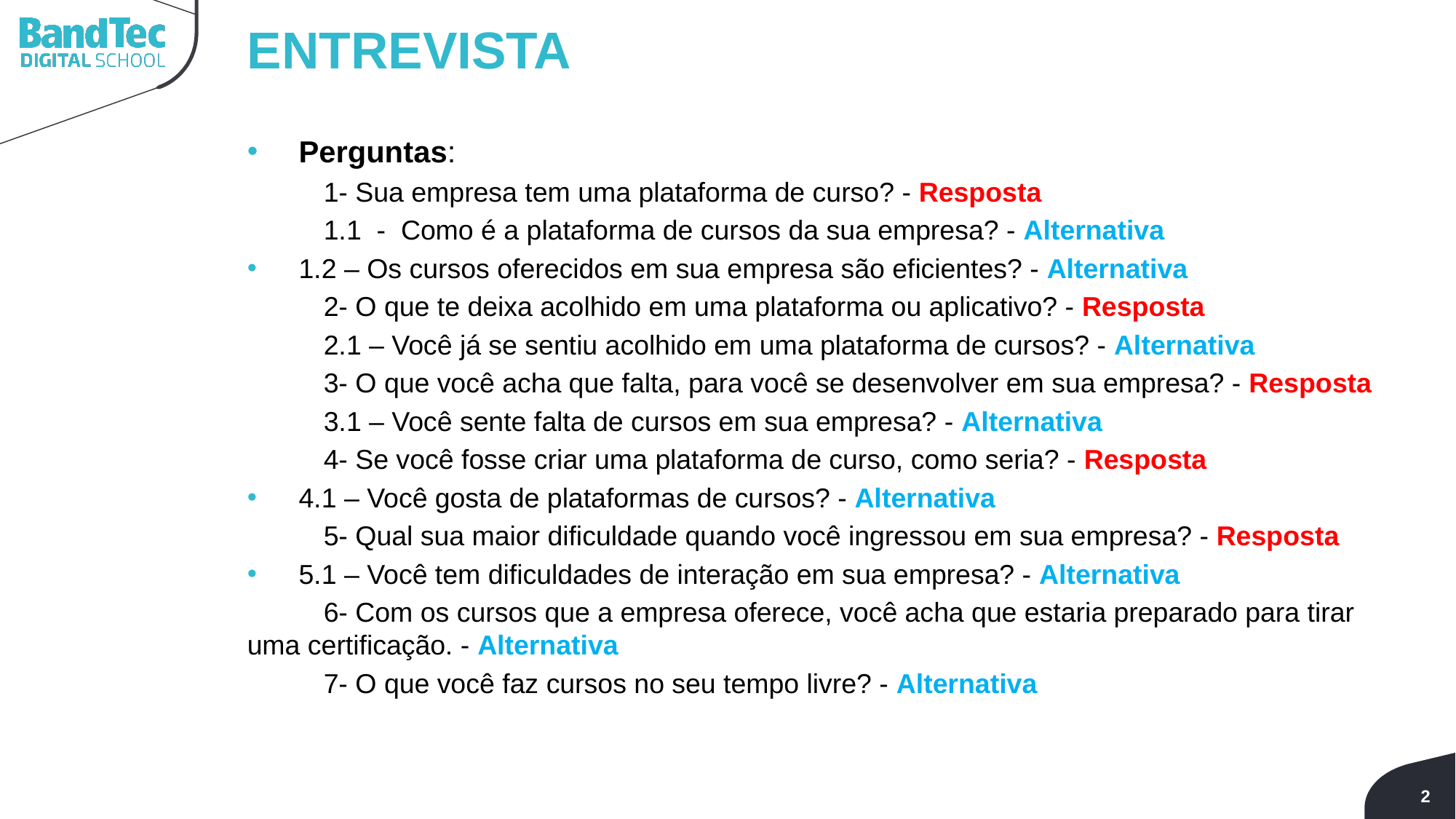

ENTREVISTA
Perguntas:
          1- Sua empresa tem uma plataforma de curso? - Resposta
          1.1  -  Como é a plataforma de cursos da sua empresa? - Alternativa
1.2 – Os cursos oferecidos em sua empresa são eficientes? - Alternativa
          2- O que te deixa acolhido em uma plataforma ou aplicativo? - Resposta
          2.1 – Você já se sentiu acolhido em uma plataforma de cursos? - Alternativa
          3- O que você acha que falta, para você se desenvolver em sua empresa? - Resposta
          3.1 – Você sente falta de cursos em sua empresa? - Alternativa
          4- Se você fosse criar uma plataforma de curso, como seria? - Resposta
4.1 – Você gosta de plataformas de cursos? - Alternativa
          5- Qual sua maior dificuldade quando você ingressou em sua empresa? - Resposta
5.1 – Você tem dificuldades de interação em sua empresa? - Alternativa
          6- Com os cursos que a empresa oferece, você acha que estaria preparado para tirar uma certificação. - Alternativa
          7- O que você faz cursos no seu tempo livre? - Alternativa

2